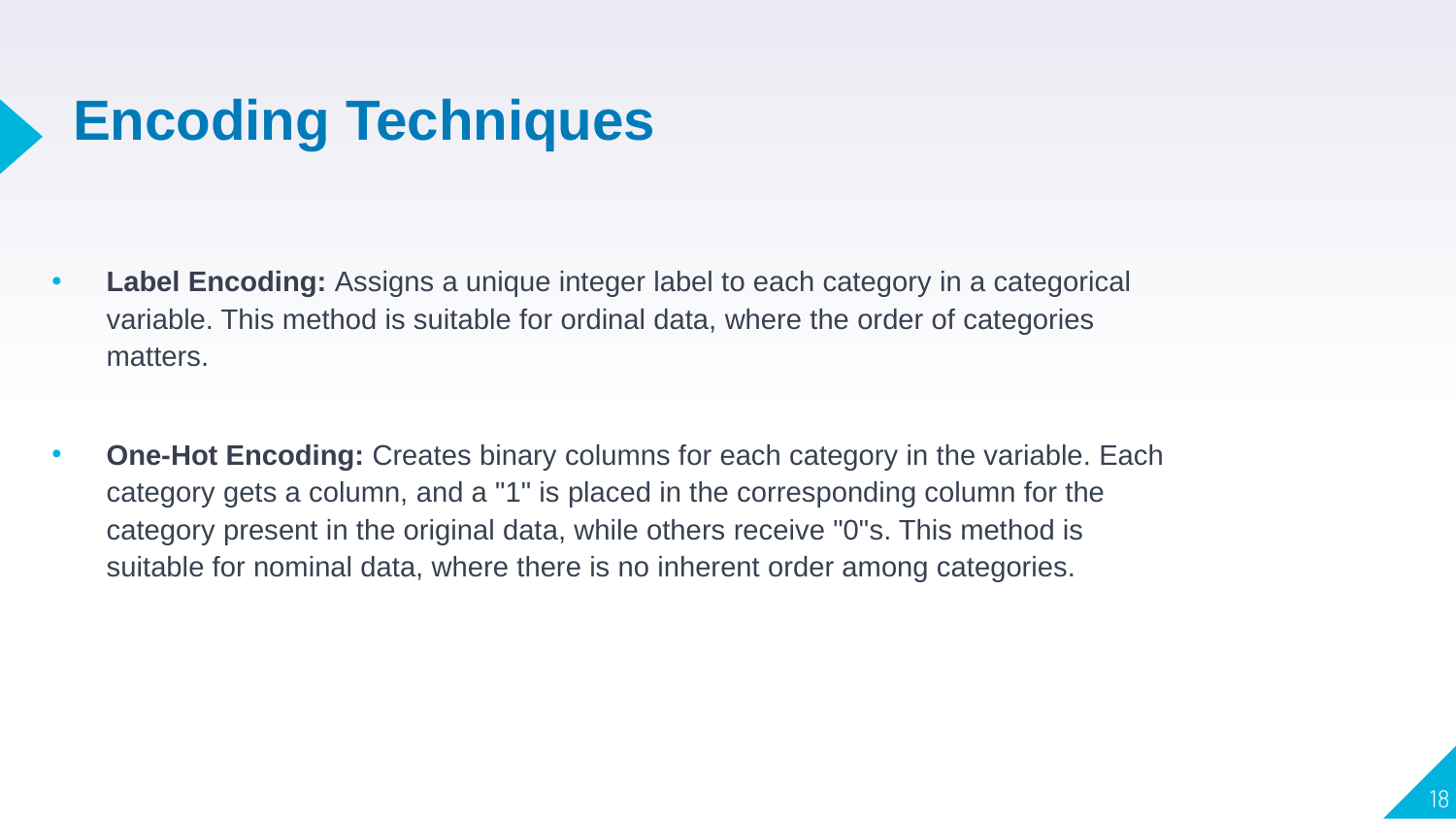

# Encoding Techniques

Label Encoding: Assigns a unique integer label to each category in a categorical variable. This method is suitable for ordinal data, where the order of categories matters.

One-Hot Encoding: Creates binary columns for each category in the variable. Each category gets a column, and a "1" is placed in the corresponding column for the category present in the original data, while others receive "0"s. This method is suitable for nominal data, where there is no inherent order among categories.

18